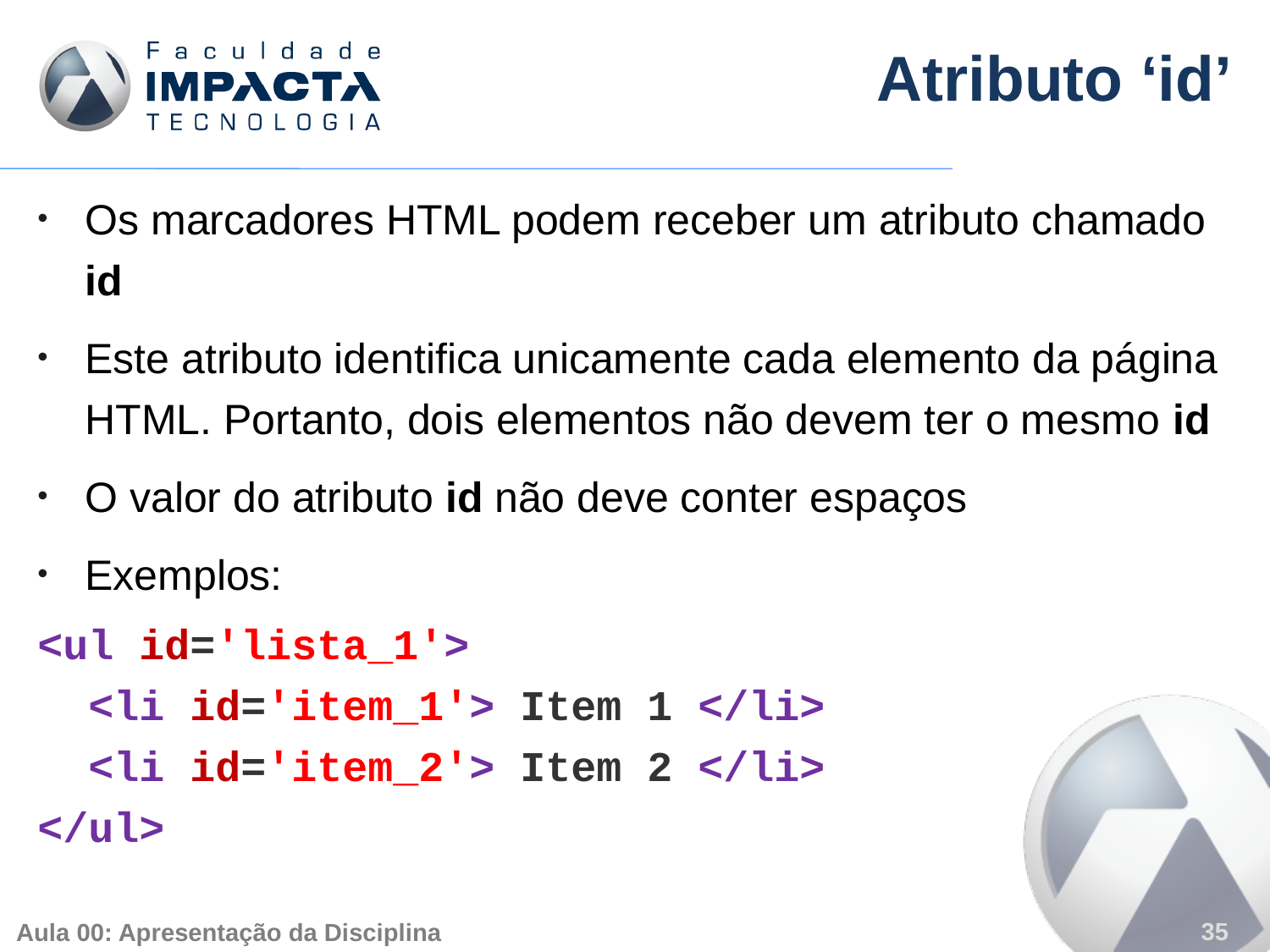

# Atributo ‘id’
Os marcadores HTML podem receber um atributo chamado id
Este atributo identifica unicamente cada elemento da página HTML. Portanto, dois elementos não devem ter o mesmo id
O valor do atributo id não deve conter espaços
Exemplos:
<ul id='lista_1'>
  <li id='item_1'> Item 1 </li>
  <li id='item_2'> Item 2 </li>
</ul>

35
Aula 00: Apresentação da Disciplina